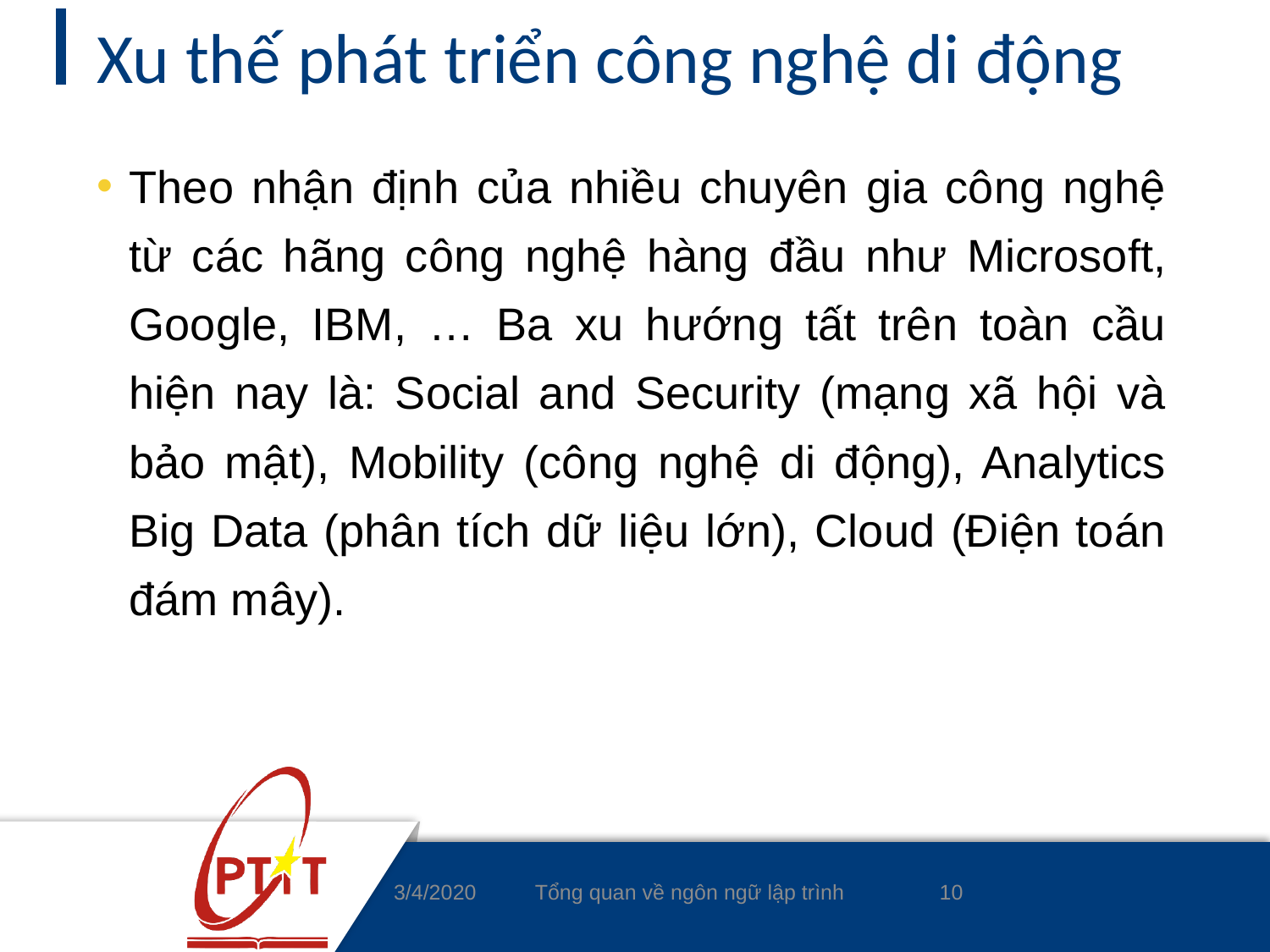

# Xu thế phát triển công nghệ di động
Theo nhận định của nhiều chuyên gia công nghệ từ các hãng công nghệ hàng đầu như Microsoft, Google, IBM, … Ba xu hướng tất trên toàn cầu hiện nay là: Social and Security (mạng xã hội và bảo mật), Mobility (công nghệ di động), Analytics Big Data (phân tích dữ liệu lớn), Cloud (Điện toán đám mây).

10
3/4/2020
Tổng quan về ngôn ngữ lập trình